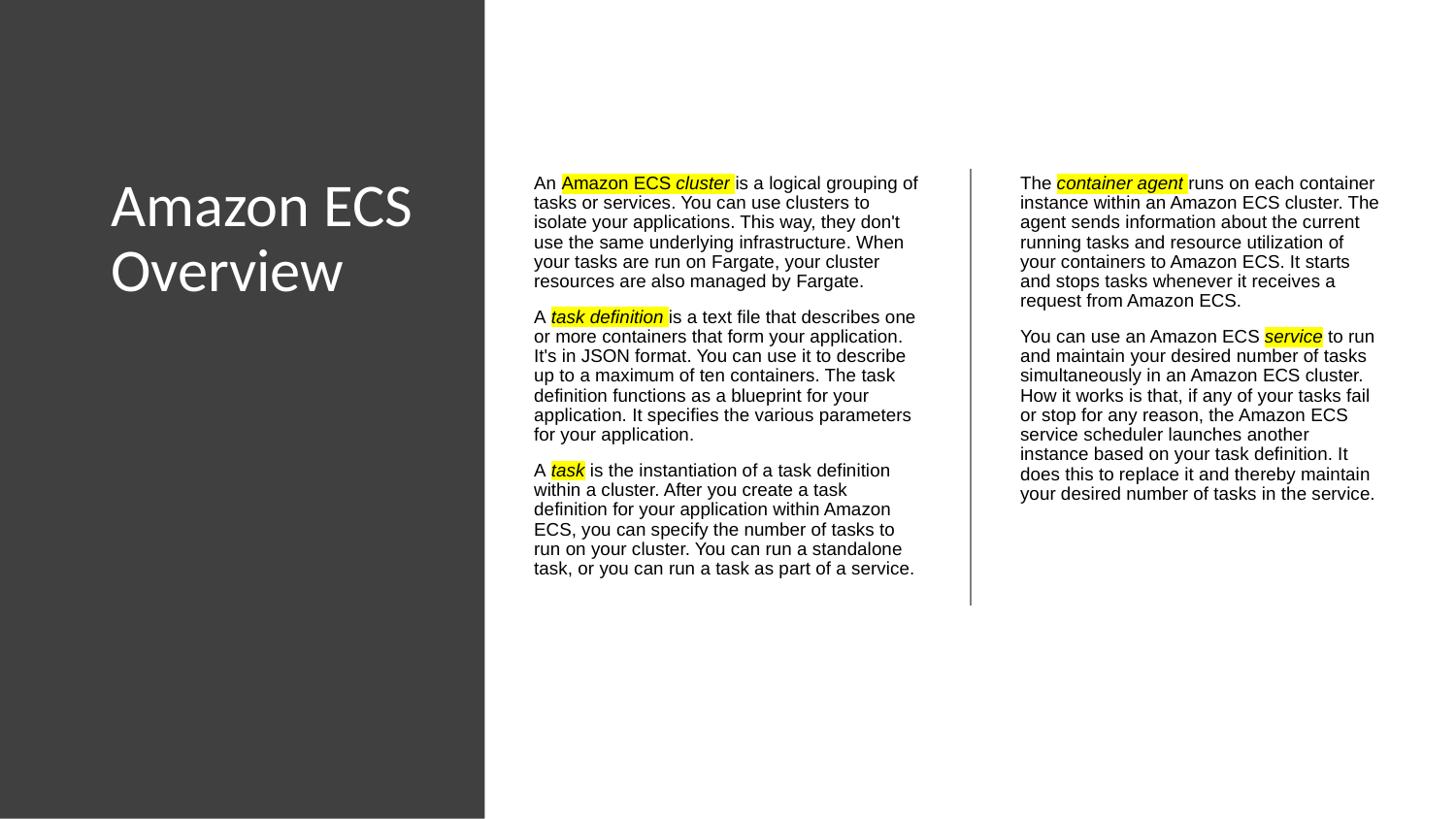

# Amazon ECS Overview
An Amazon ECS cluster is a logical grouping of tasks or services. You can use clusters to isolate your applications. This way, they don't use the same underlying infrastructure. When your tasks are run on Fargate, your cluster resources are also managed by Fargate.
A task definition is a text file that describes one or more containers that form your application. It's in JSON format. You can use it to describe up to a maximum of ten containers. The task definition functions as a blueprint for your application. It specifies the various parameters for your application.
A task is the instantiation of a task definition within a cluster. After you create a task definition for your application within Amazon ECS, you can specify the number of tasks to run on your cluster. You can run a standalone task, or you can run a task as part of a service.
The container agent runs on each container instance within an Amazon ECS cluster. The agent sends information about the current running tasks and resource utilization of your containers to Amazon ECS. It starts and stops tasks whenever it receives a request from Amazon ECS.
You can use an Amazon ECS service to run and maintain your desired number of tasks simultaneously in an Amazon ECS cluster. How it works is that, if any of your tasks fail or stop for any reason, the Amazon ECS service scheduler launches another instance based on your task definition. It does this to replace it and thereby maintain your desired number of tasks in the service.